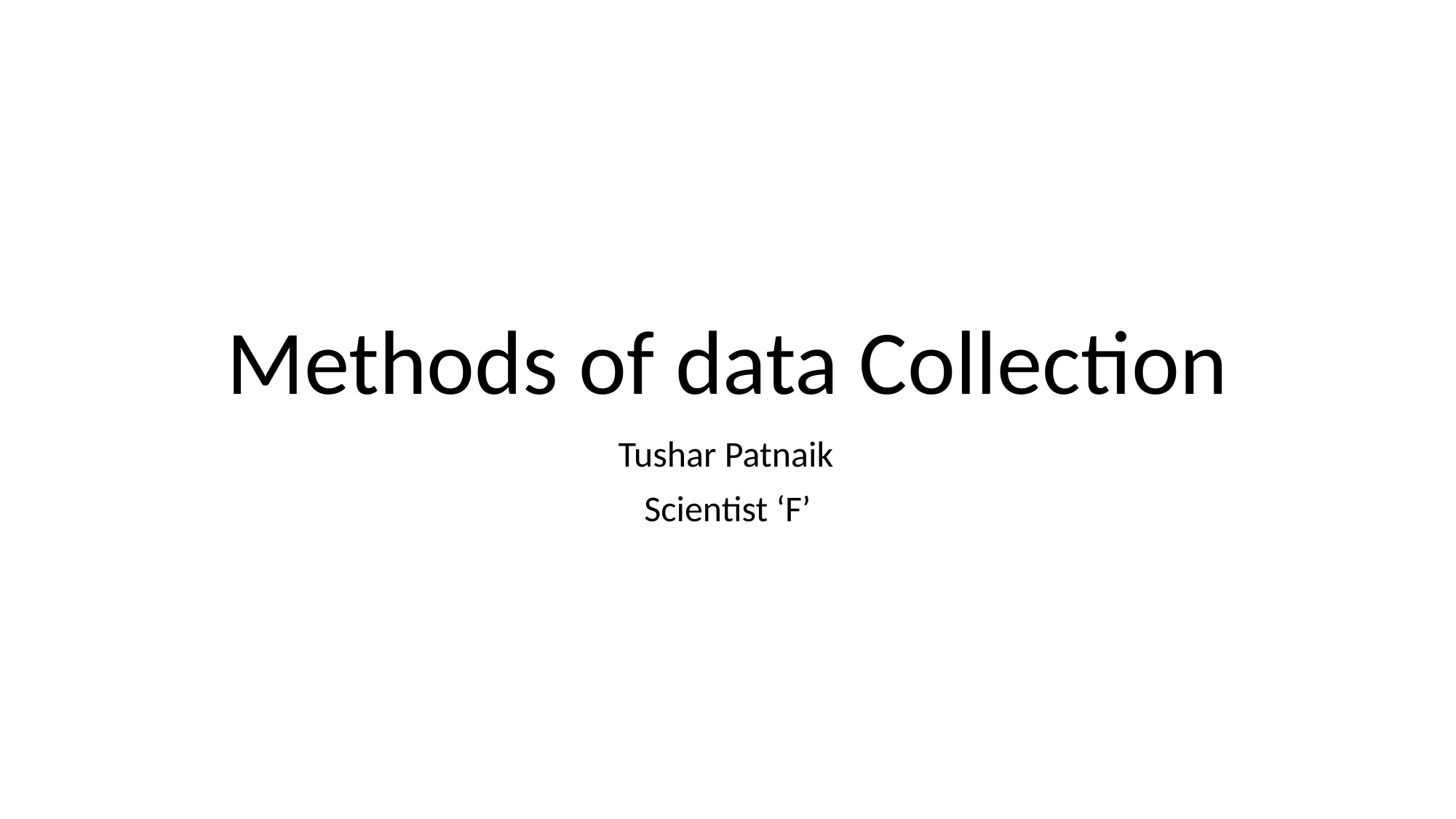

# Methods of data Collection
Tushar Patnaik
Scientist ‘F’